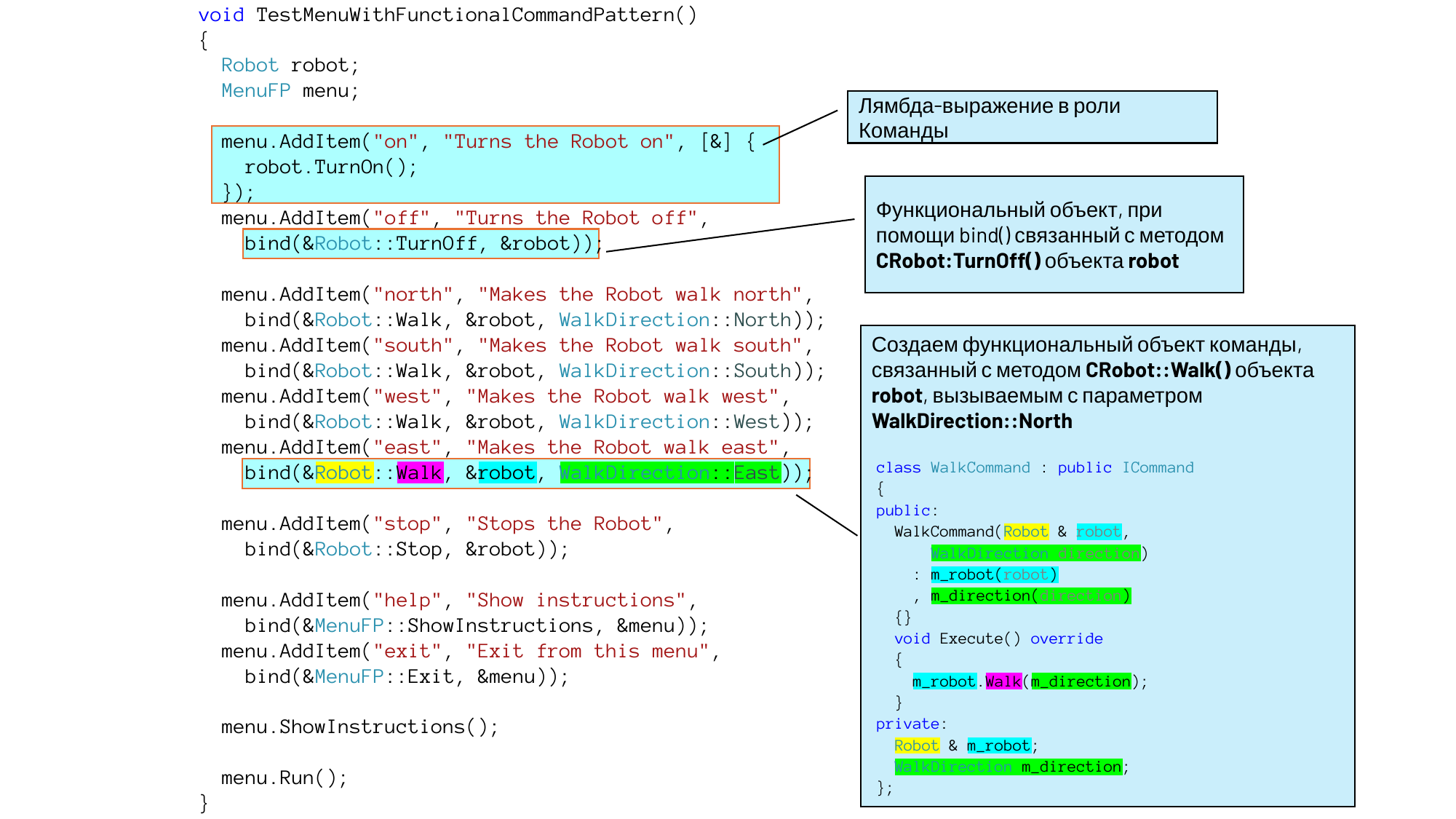

void TestMenuWithFunctionalCommandPattern()
{
  Robot robot;
  MenuFP menu;

  menu.AddItem("on", "Turns the Robot on", [&] {
    robot.TurnOn();
  });
  menu.AddItem("off", "Turns the Robot off",
    bind(&Robot::TurnOff, &robot));

  menu.AddItem("north", "Makes the Robot walk north",
    bind(&Robot::Walk, &robot, WalkDirection::North));
  menu.AddItem("south", "Makes the Robot walk south",
    bind(&Robot::Walk, &robot, WalkDirection::South));
  menu.AddItem("west", "Makes the Robot walk west",
    bind(&Robot::Walk, &robot, WalkDirection::West));
  menu.AddItem("east", "Makes the Robot walk east",
    bind(&Robot::Walk, &robot, WalkDirection::East));

  menu.AddItem("stop", "Stops the Robot",
    bind(&Robot::Stop, &robot));

  menu.AddItem("help", "Show instructions",
    bind(&MenuFP::ShowInstructions, &menu));
  menu.AddItem("exit", "Exit from this menu",
    bind(&MenuFP::Exit, &menu));

  menu.ShowInstructions();

  menu.Run();
}
Лямбда-выражение в роли Команды

Функциональный объект, при помощи bind() связанный с методом CRobot:TurnOff() объекта robot

Создаем функциональный объект команды, связанный с методом CRobot::Walk() объекта robot, вызываемым с параметром WalkDirection::North
class WalkCommand : public ICommand
{
public:
  WalkCommand(Robot & robot,
      WalkDirection direction)
    : m_robot(robot)
    , m_direction(direction)
  {}
  void Execute() override
  {
    m_robot.Walk(m_direction);
  }
private:
  Robot & m_robot;
  WalkDirection m_direction;
};